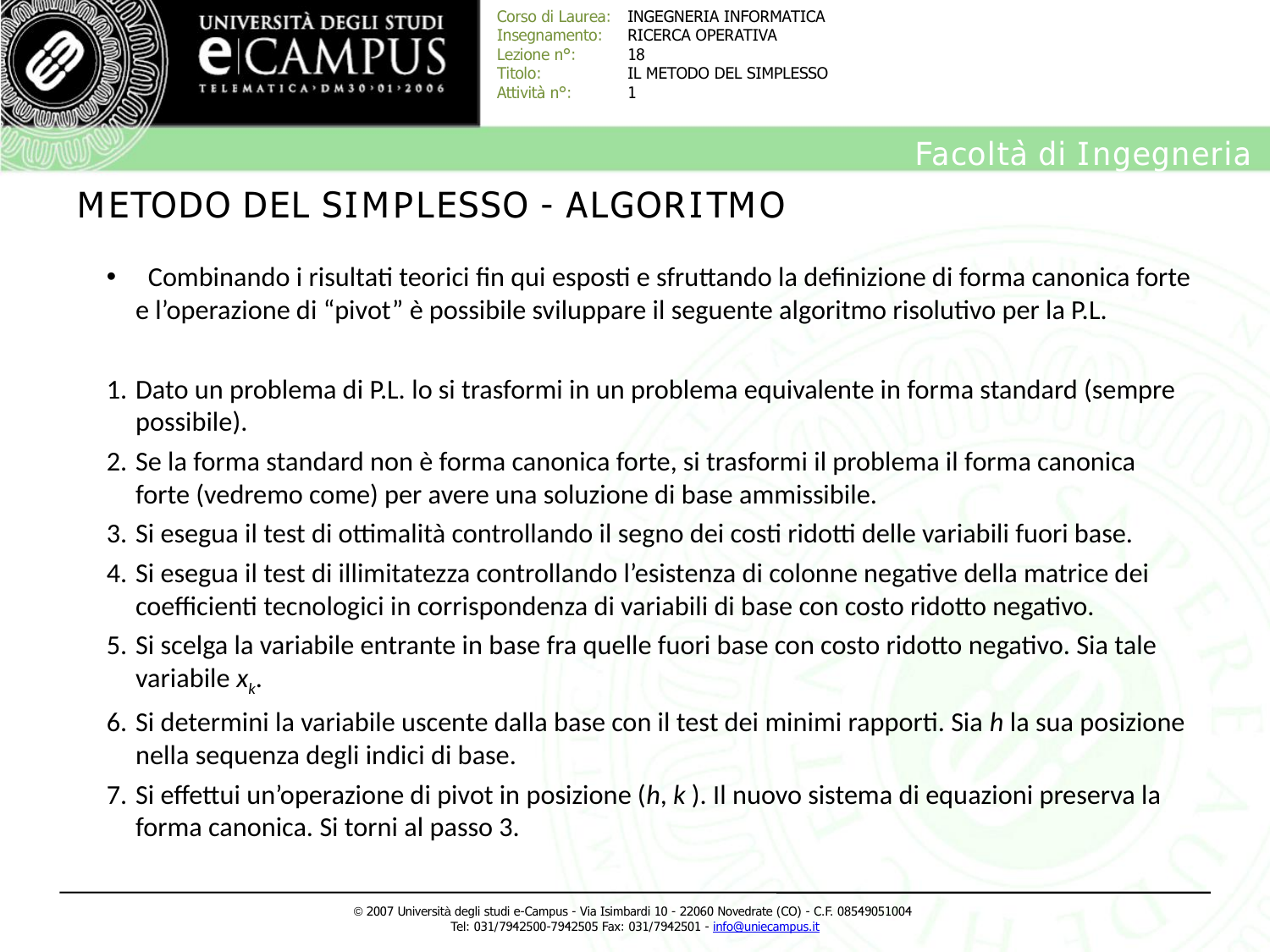

# METODO DEL SIMPLESSO - ALGORITMO
  Combinando i risultati teorici fin qui esposti e sfruttando la definizione di forma canonica forte e l’operazione di “pivot” è possibile sviluppare il seguente algoritmo risolutivo per la P.L.

Dato un problema di P.L. lo si trasformi in un problema equivalente in forma standard (sempre possibile).
Se la forma standard non è forma canonica forte, si trasformi il problema il forma canonica forte (vedremo come) per avere una soluzione di base ammissibile.
Si esegua il test di ottimalità controllando il segno dei costi ridotti delle variabili fuori base.
Si esegua il test di illimitatezza controllando l’esistenza di colonne negative della matrice dei coefficienti tecnologici in corrispondenza di variabili di base con costo ridotto negativo.
Si scelga la variabile entrante in base fra quelle fuori base con costo ridotto negativo. Sia tale variabile xk.
Si determini la variabile uscente dalla base con il test dei minimi rapporti. Sia h la sua posizione nella sequenza degli indici di base.
Si effettui un’operazione di pivot in posizione (h, k ). Il nuovo sistema di equazioni preserva la forma canonica. Si torni al passo 3.